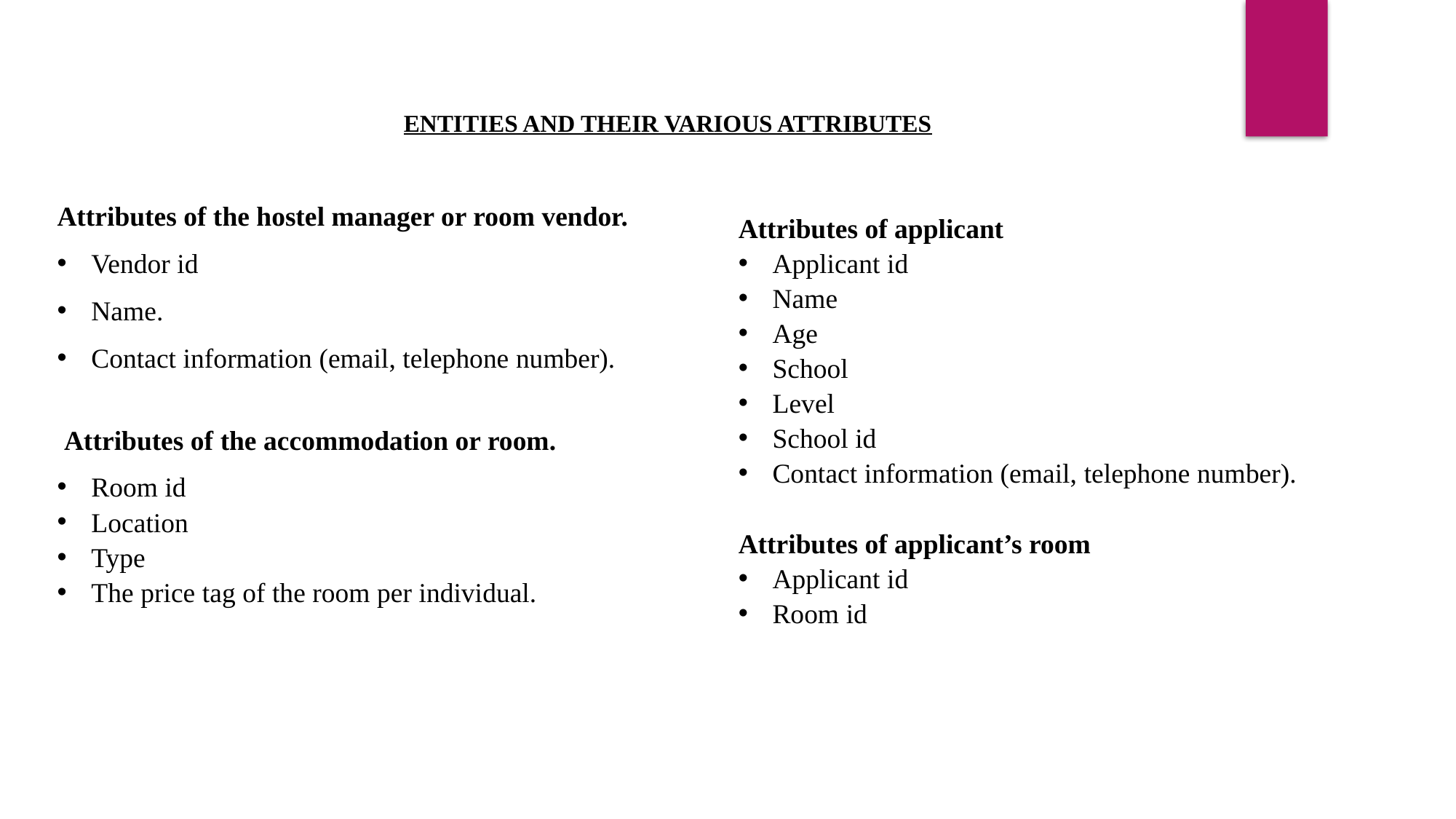

ENTITIES AND THEIR VARIOUS ATTRIBUTES
Attributes of the hostel manager or room vendor.
Vendor id
Name.
Contact information (email, telephone number).

 Attributes of the accommodation or room.
Room id
Location
Type
The price tag of the room per individual.
Attributes of applicant
Applicant id
Name
Age
School
Level
School id
Contact information (email, telephone number).

Attributes of applicant’s room
Applicant id
Room id